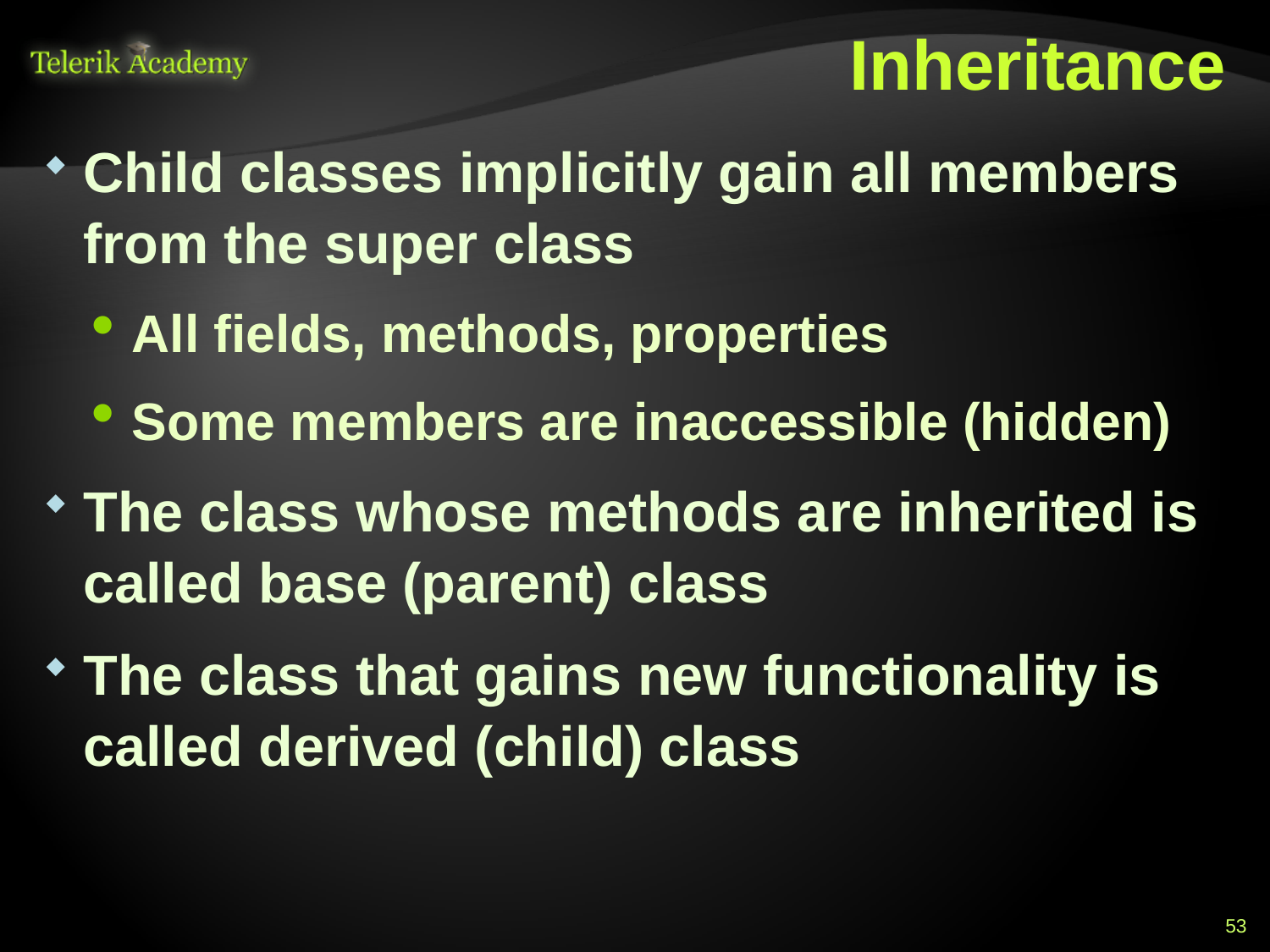

# Inheritance
Child classes implicitly gain all members from the super class
All fields, methods, properties
Some members are inaccessible (hidden)
The class whose methods are inherited is called base (parent) class
The class that gains new functionality is called derived (child) class
53